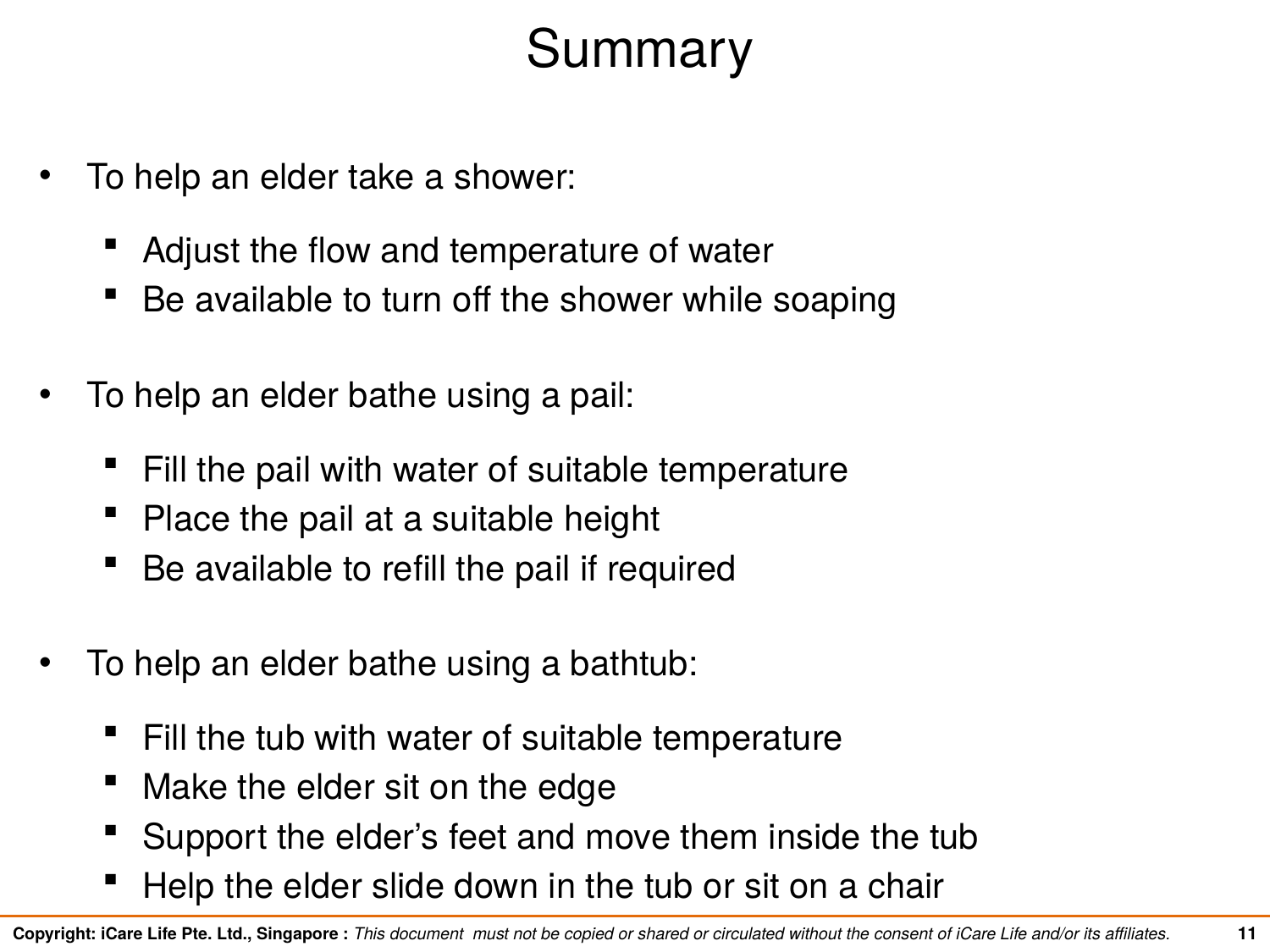

# Summary
To help an elder take a shower:

Adjust the flow and temperature of water
Be available to turn off the shower while soaping

To help an elder bathe using a pail:

Fill the pail with water of suitable temperature
Place the pail at a suitable height
Be available to refill the pail if required

To help an elder bathe using a bathtub:

Fill the tub with water of suitable temperature
Make the elder sit on the edge
Support the elder’s feet and move them inside the tub
Help the elder slide down in the tub or sit on a chair
11